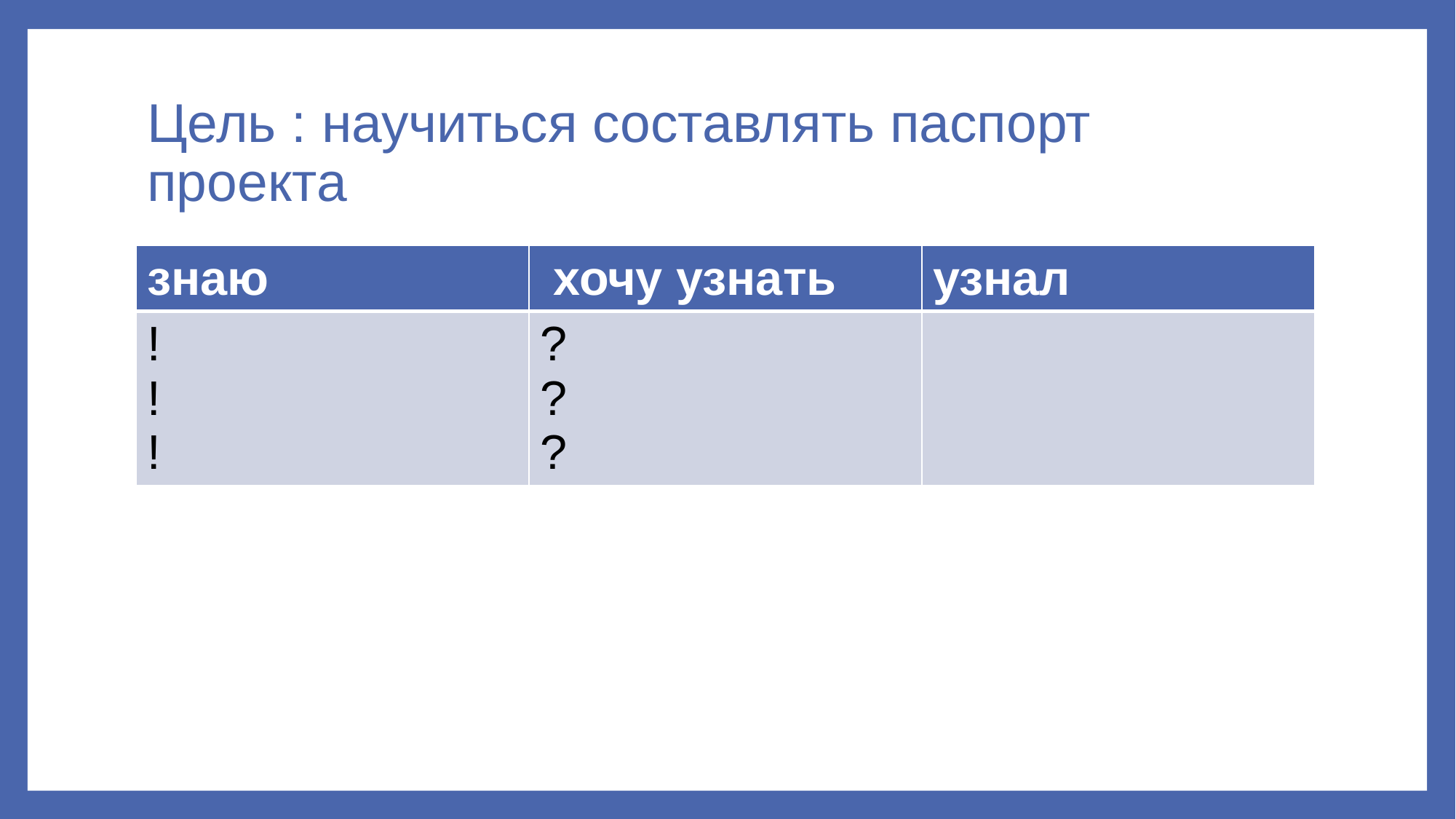

# Цель : научиться составлять паспорт проекта
| знаю | хочу узнать | узнал |
| --- | --- | --- |
| ! ! ! | ? ? ? |  |